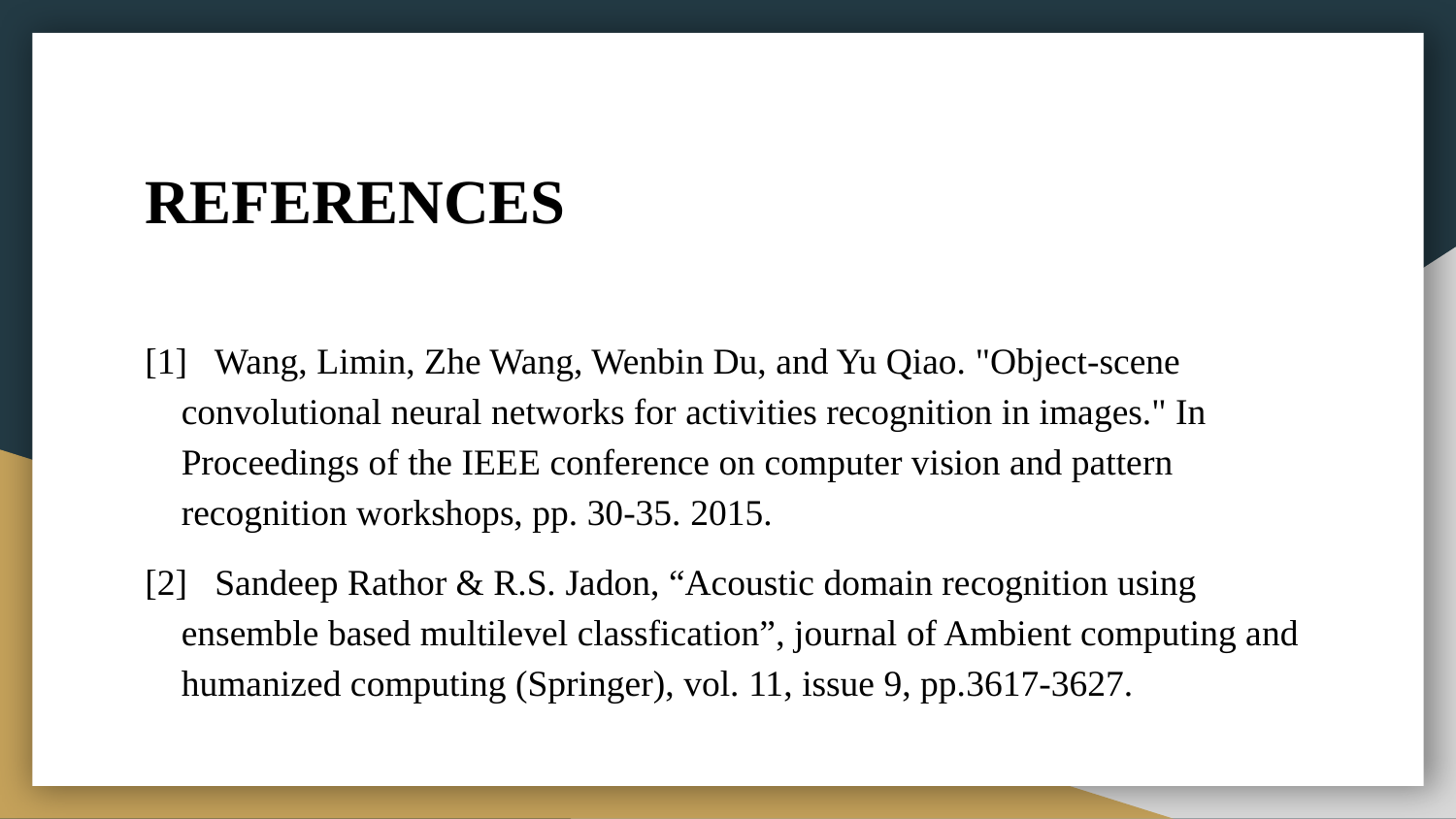

# REFERENCES

[1]   Wang, Limin, Zhe Wang, Wenbin Du, and Yu Qiao. "Object-scene convolutional neural networks for activities recognition in images." In Proceedings of the IEEE conference on computer vision and pattern recognition workshops, pp. 30-35. 2015.
[2]   Sandeep Rathor & R.S. Jadon, “Acoustic domain recognition using ensemble based multilevel classfication”, journal of Ambient computing and humanized computing (Springer), vol. 11, issue 9, pp.3617-3627.